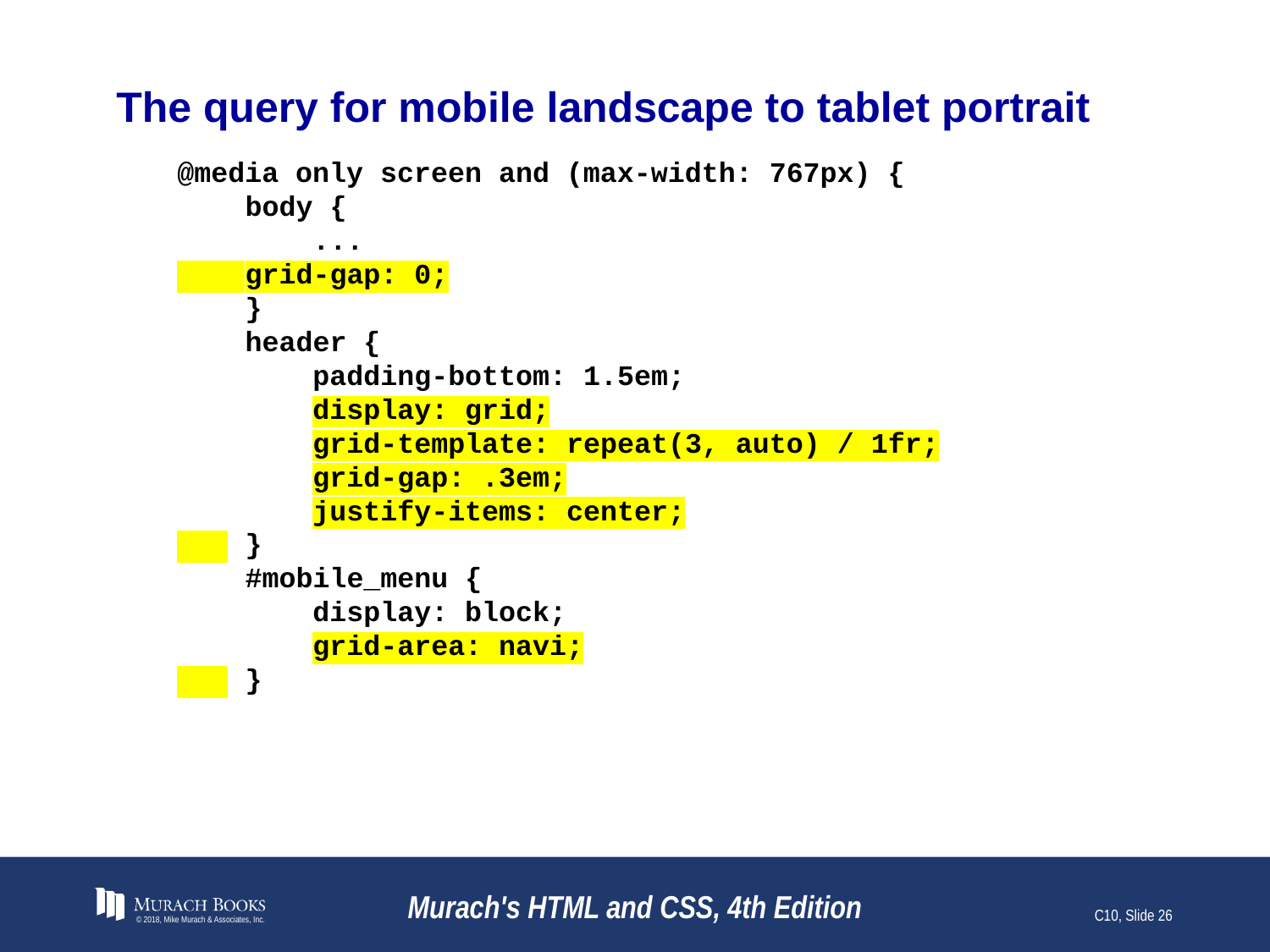

# The query for mobile landscape to tablet portrait
@media only screen and (max-width: 767px) {
    body {
        ...
    grid-gap: 0;
    }
    header {
        padding-bottom: 1.5em;
        display: grid;
        grid-template: repeat(3, auto) / 1fr;
        grid-gap: .3em;
        justify-items: center;
    }
    #mobile_menu {
        display: block;
        grid-area: navi;
    }

© 2018, Mike Murach & Associates, Inc.
Murach's HTML and CSS, 4th Edition

C10, Slide 26